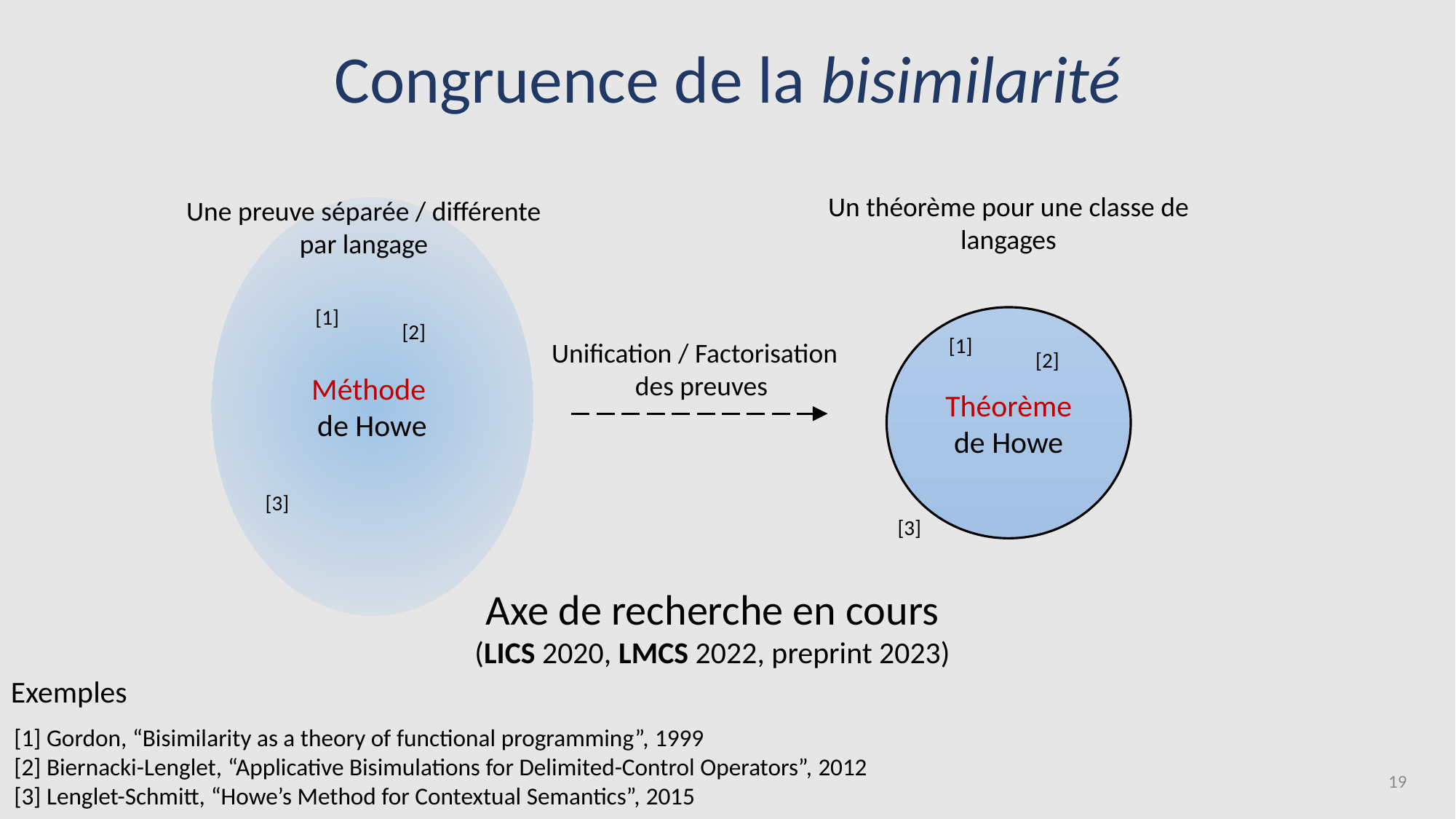

# Congruence de la bisimilarité
Un théorème pour une classe de langages
Une preuve séparée / différente par langage
Méthode
de Howe
[1]
Théorème de Howe
[2]
[1]
Unification / Factorisation
des preuves
[2]
[3]
[3]
Axe de recherche en cours
(LICS 2020, LMCS 2022, preprint 2023)
Exemples

[1] Gordon, “Bisimilarity as a theory of functional programming”, 1999
[2] Biernacki-Lenglet, “Applicative Bisimulations for Delimited-Control Operators”, 2012
[3] Lenglet-Schmitt, “Howe’s Method for Contextual Semantics”, 2015
19